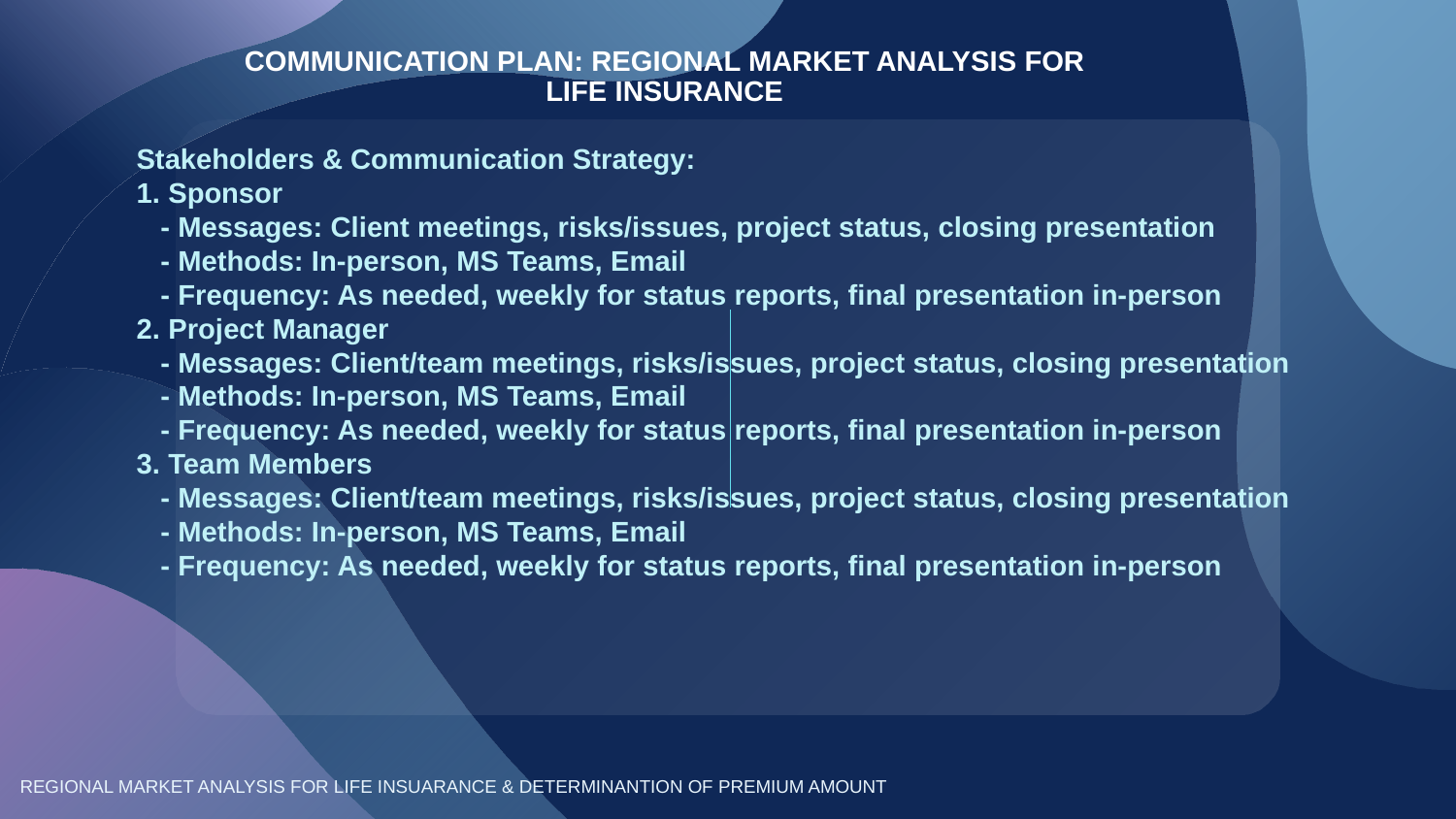

# COMMUNICATION PLAN: REGIONAL MARKET ANALYSIS FOR LIFE INSURANCE

Stakeholders & Communication Strategy:
1. Sponsor
   - Messages: Client meetings, risks/issues, project status, closing presentation
   - Methods: In-person, MS Teams, Email
   - Frequency: As needed, weekly for status reports, final presentation in-person
2. Project Manager
   - Messages: Client/team meetings, risks/issues, project status, closing presentation
   - Methods: In-person, MS Teams, Email
   - Frequency: As needed, weekly for status reports, final presentation in-person
3. Team Members
   - Messages: Client/team meetings, risks/issues, project status, closing presentation
   - Methods: In-person, MS Teams, Email
   - Frequency: As needed, weekly for status reports, final presentation in-person

REGIONAL MARKET ANALYSIS FOR LIFE INSUARANCE & DETERMINANTION OF PREMIUM AMOUNT